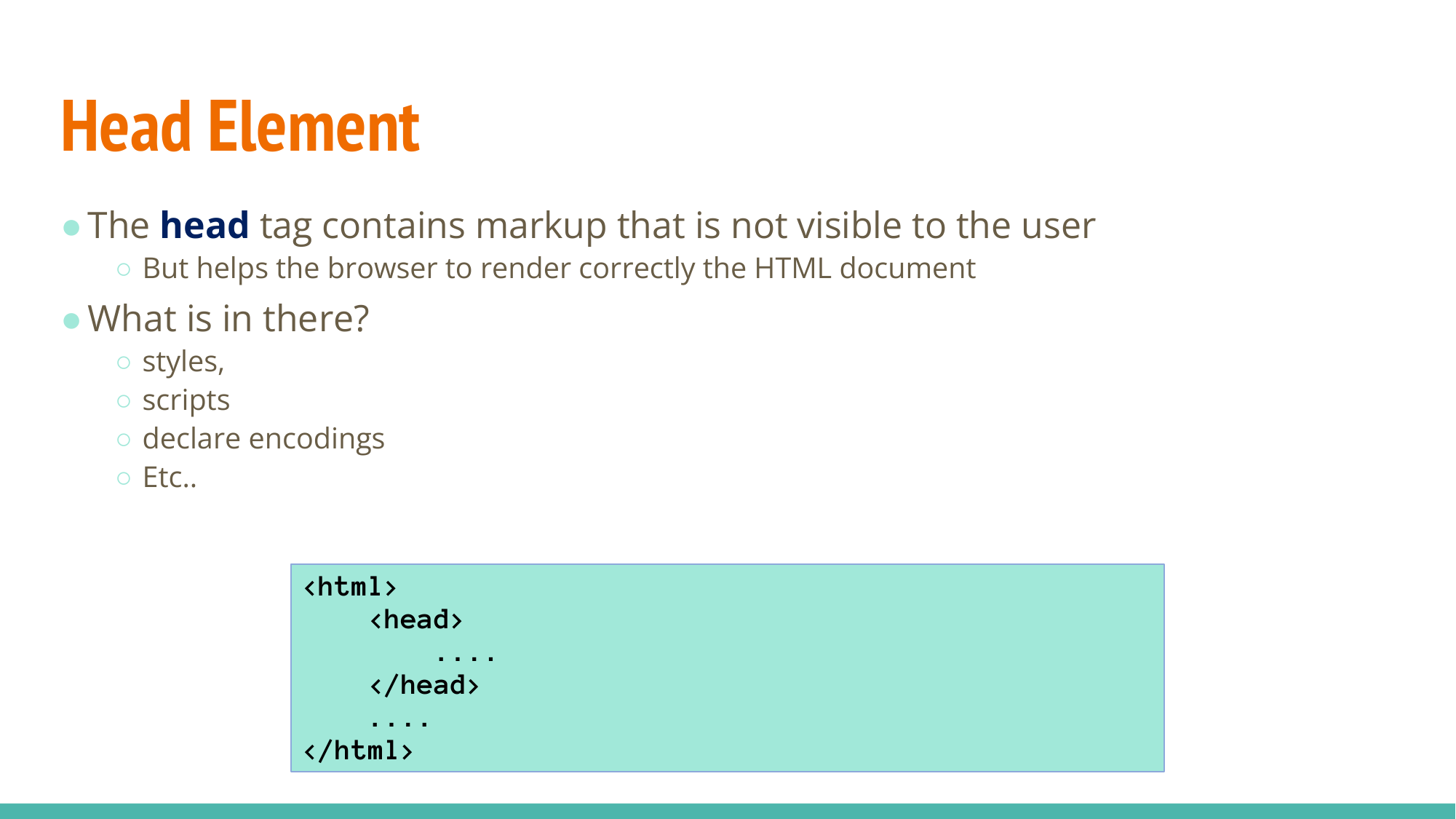

# Head Element
The head tag contains markup that is not visible to the user
But helps the browser to render correctly the HTML document
What is in there?
styles,
scripts
declare encodings
Etc..

<html>
    <head>
        ....
    </head>
    ....
</html>